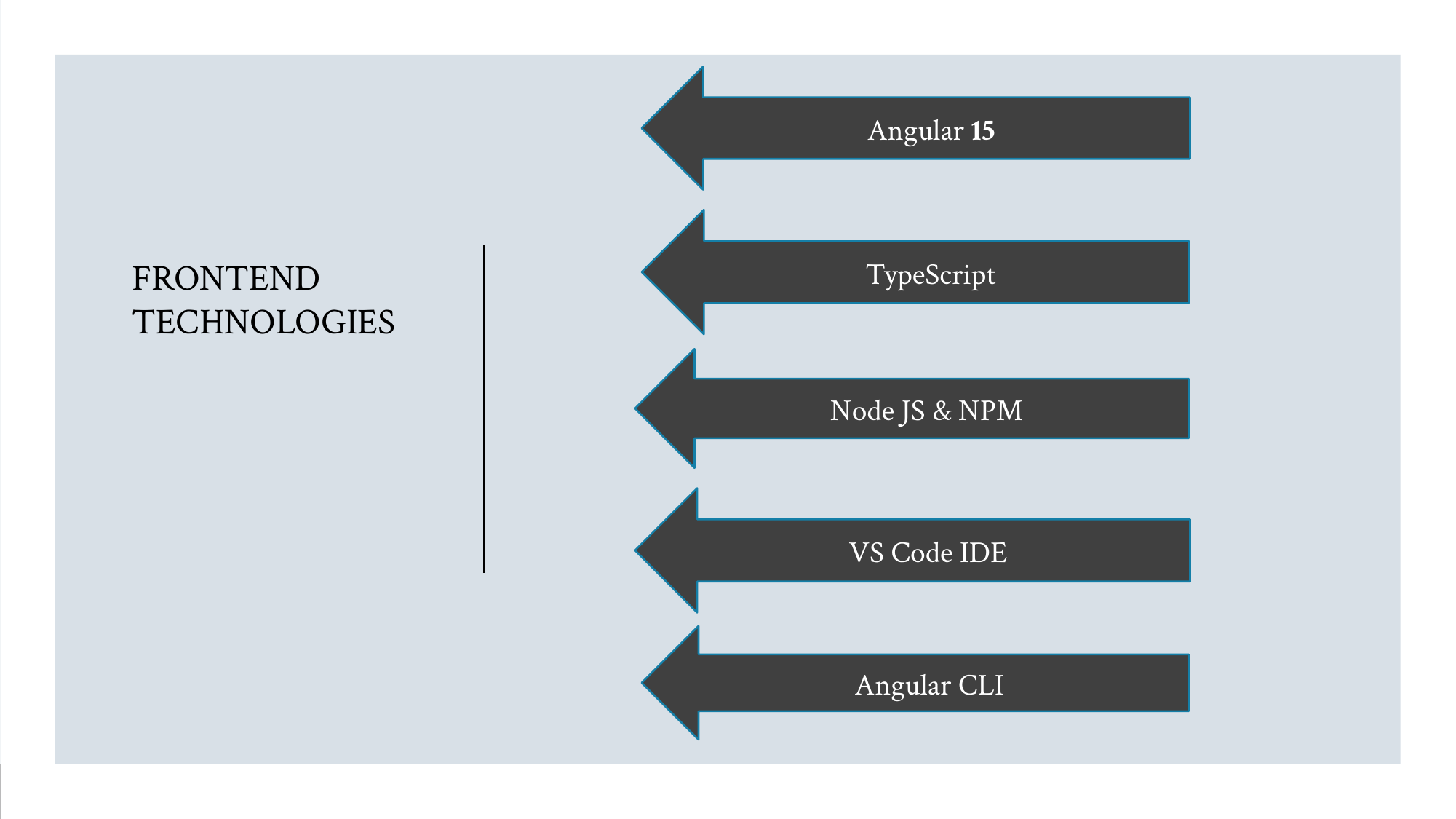

Angular 15
TypeScript
FRONTEND TECHNOLOGIES
Node JS & NPM
VS Code IDE
Angular CLI